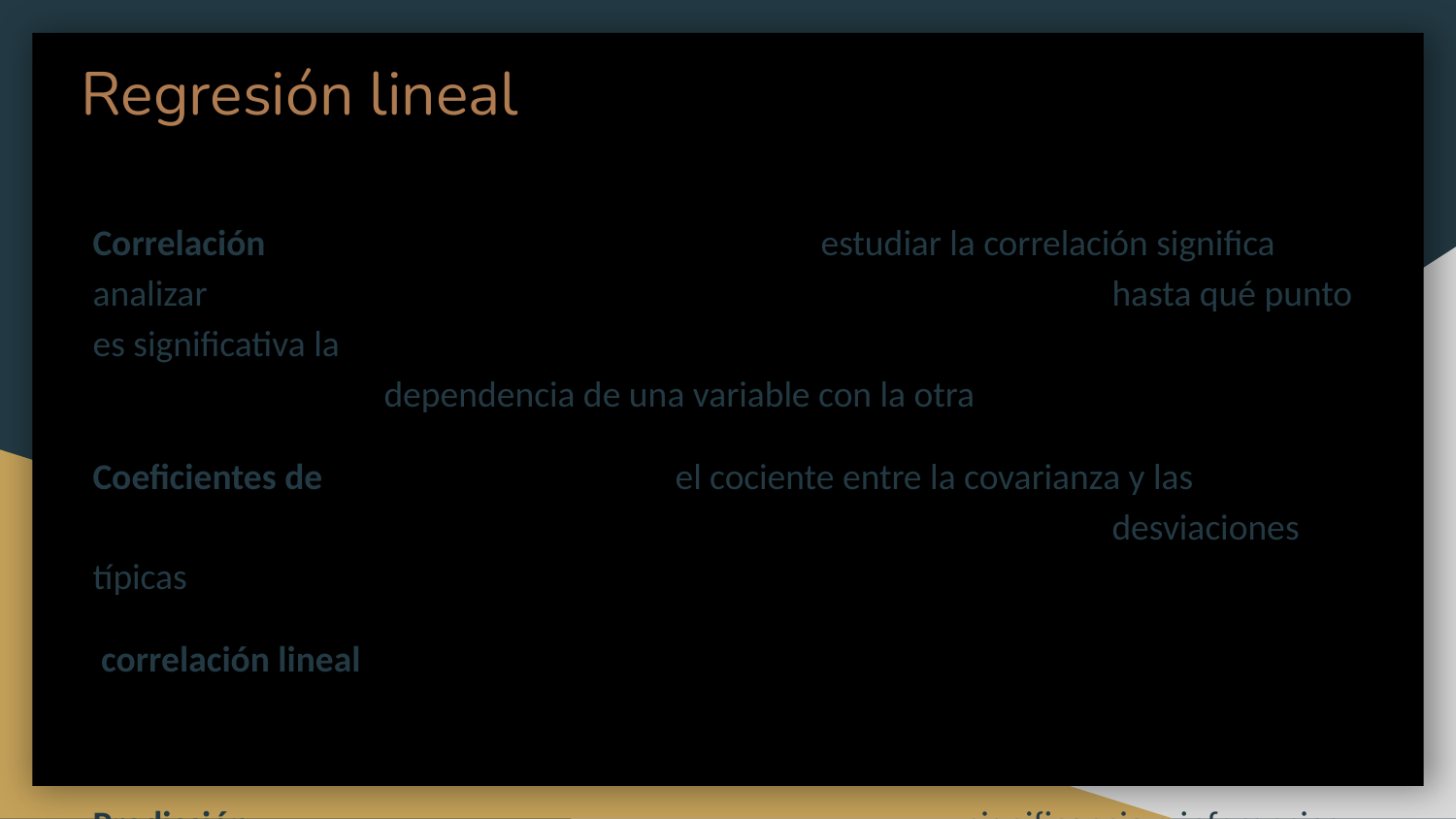

Regresión lineal
Correlación  				estudiar la correlación significa analizar 							hasta qué punto es significativa la 									dependencia de una variable con la otra
Coeficientes de			el cociente entre la covarianza y las 								desviaciones típicas
 correlación lineal

Predicción					significancia e inferencias